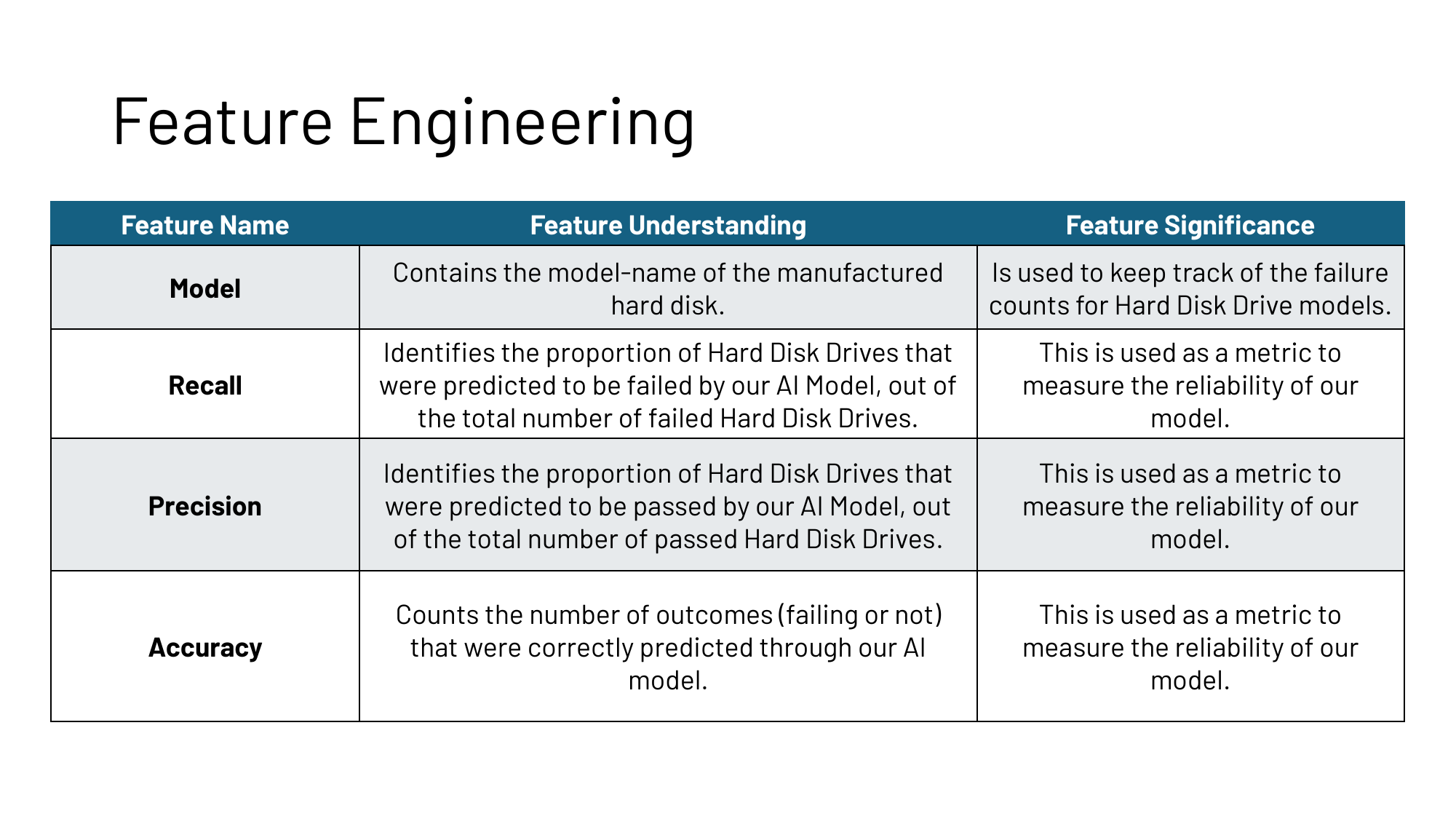

# Feature Engineering
| Feature Name | Feature Understanding | Feature Significance |
| --- | --- | --- |
| Model | Contains the model-name of the manufactured hard disk. | Is used to keep track of the failure counts for Hard Disk Drive models. |
| Recall | Identifies the proportion of Hard Disk Drives that were predicted to be failed by our AI Model, out of the total number of failed Hard Disk Drives. | This is used as a metric to measure the reliability of our model. |
| Precision | Identifies the proportion of Hard Disk Drives that were predicted to be passed by our AI Model, out of the total number of passed Hard Disk Drives. | This is used as a metric to measure the reliability of our model. |
| Accuracy | Counts the number of outcomes (failing or not) that were correctly predicted through our AI model. | This is used as a metric to measure the reliability of our model. |